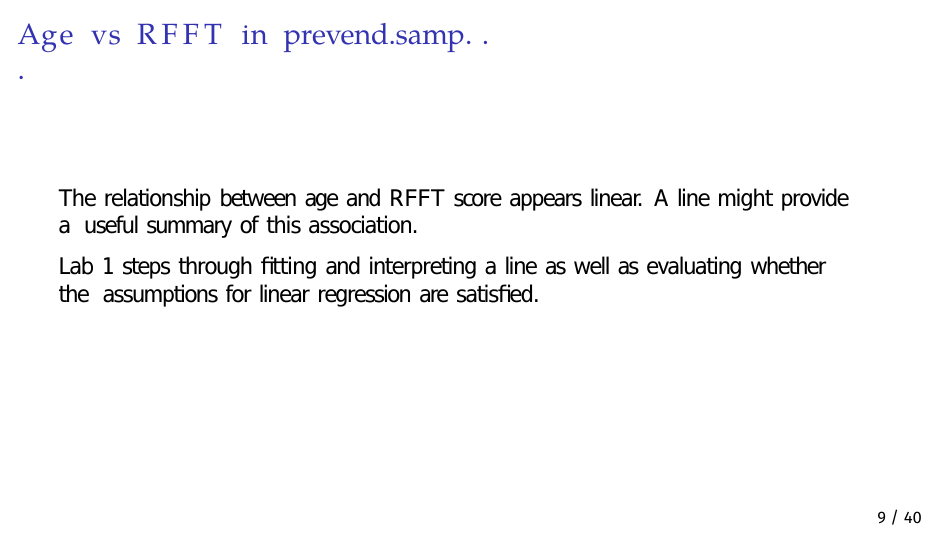

Age  vs  RFFT  in  prevend.samp. . .
The relationship between age and RFFT score appears linear. A line might provide a  useful summary of this association.
Lab 1 steps through fitting and interpreting a line as well as evaluating whether the  assumptions for linear regression are satisfied.
9 / 40